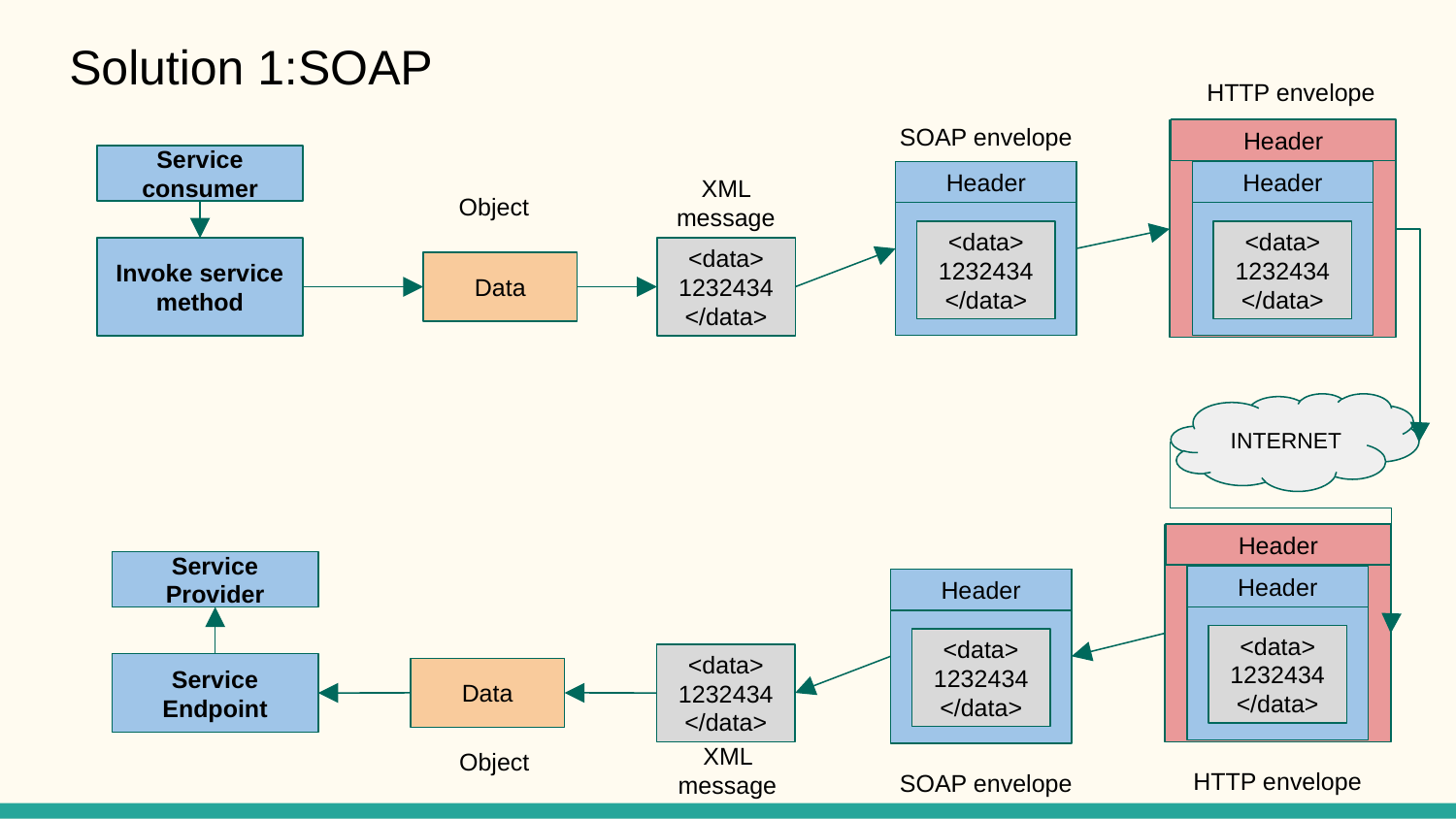

# Solution 1:SOAP
HTTP envelope
SOAP envelope
Header

Service consumer
XML message

Header

Header
Object
<data>
1232434
</data>
<data>
1232434
</data>
Invoke service method
<data>
1232434
</data>
Data
INTERNET
Header

Service Provider

Header

Header
<data>
1232434
</data>
<data>
1232434
</data>
<data>
1232434
</data>
Service Endpoint
Data
XML message
Object
HTTP envelope
SOAP envelope